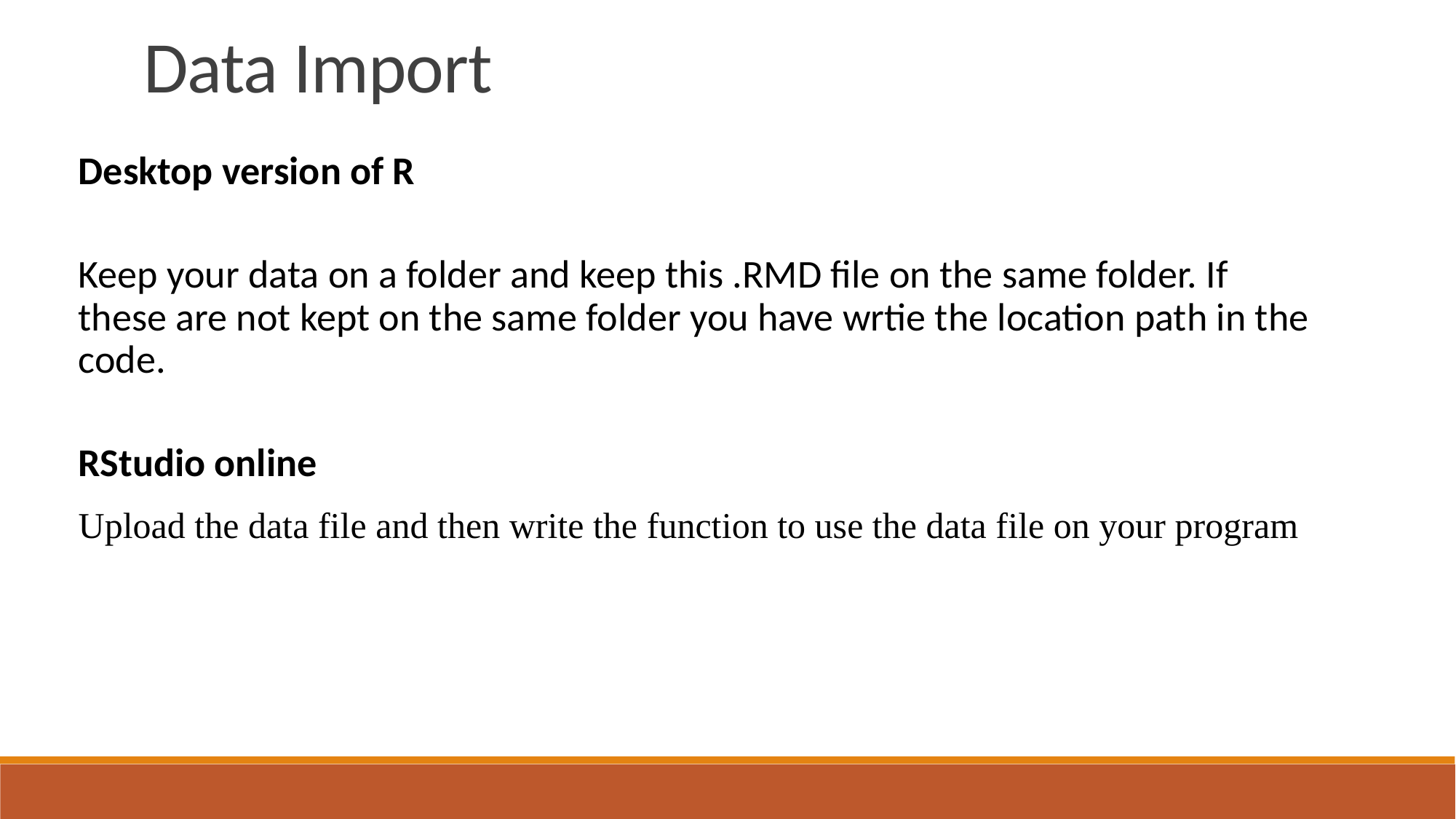

Data Import
Desktop version of R

Keep your data on a folder and keep this .RMD file on the same folder. If these are not kept on the same folder you have wrtie the location path in the code.

RStudio online
Upload the data file and then write the function to use the data file on your program